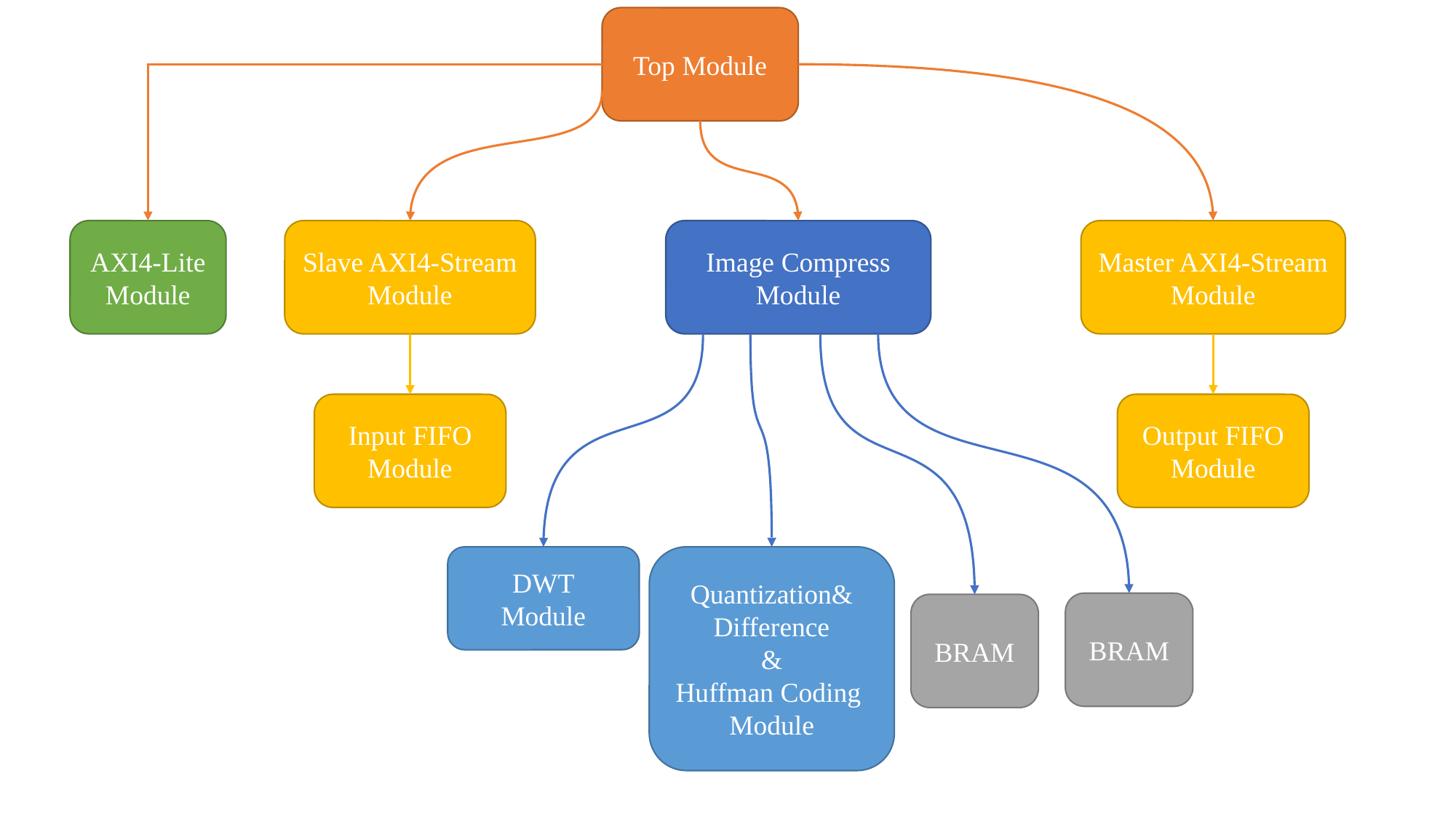

Top Module
AXI4-Lite Module
Slave AXI4-Stream
Module
Input FIFO
Module
Image Compress Module
Quantization&
Difference
&
Huffman Coding
Module
DWT
Module
BRAM
BRAM
Master AXI4-Stream
Module
Output FIFO
Module